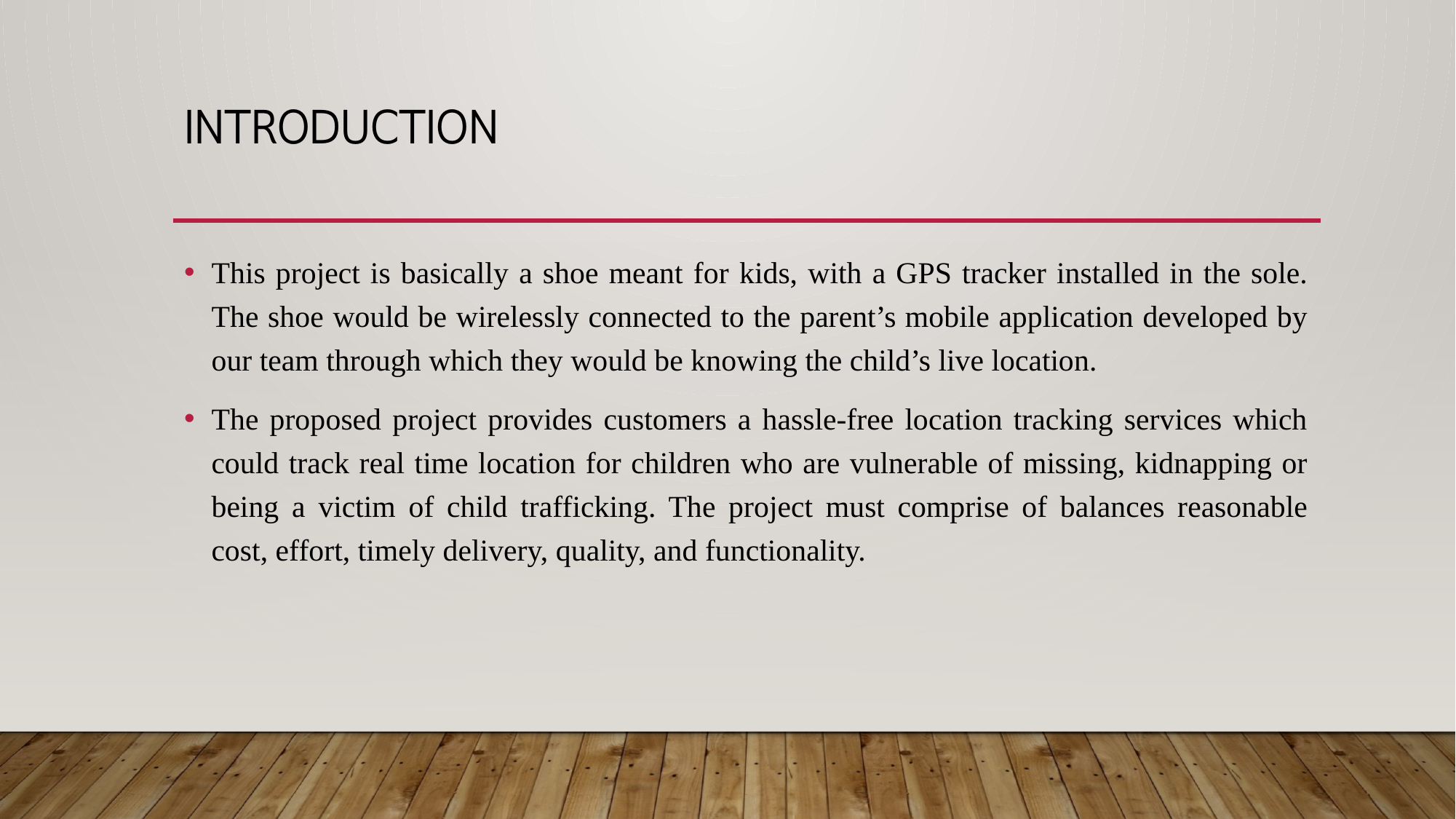

# Introduction
This project is basically a shoe meant for kids, with a GPS tracker installed in the sole. The shoe would be wirelessly connected to the parent’s mobile application developed by our team through which they would be knowing the child’s live location.
The proposed project provides customers a hassle-free location tracking services which could track real time location for children who are vulnerable of missing, kidnapping or being a victim of child trafficking. The project must comprise of balances reasonable cost, effort, timely delivery, quality, and functionality.